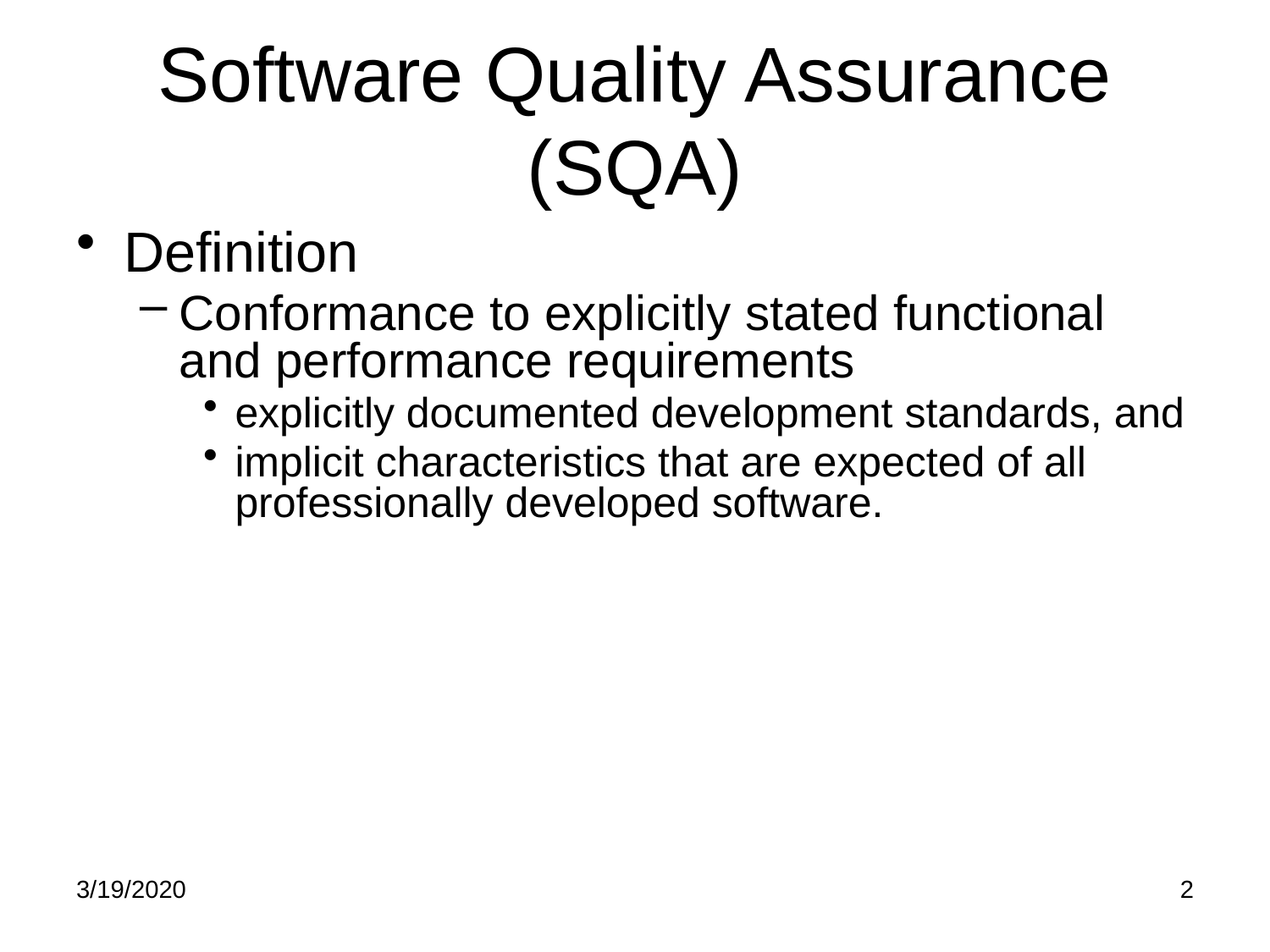

# Software Quality Assurance (SQA)
Definition
Conformance to explicitly stated functional and performance requirements
explicitly documented development standards, and
implicit characteristics that are expected of all professionally developed software.

3/19/2020
2